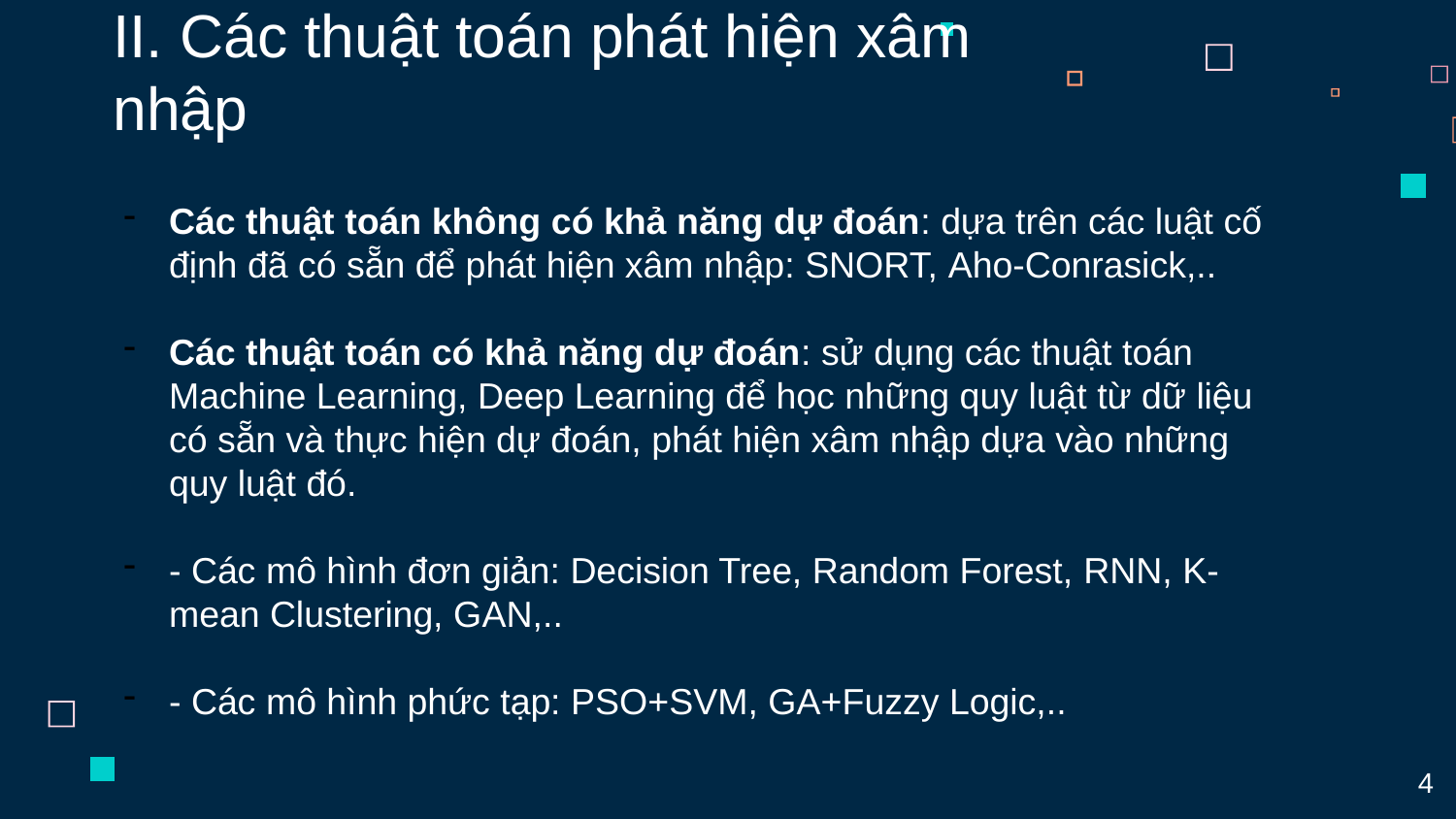

# II. Các thuật toán phát hiện xâm nhập
Các thuật toán không có khả năng dự đoán: dựa trên các luật cố định đã có sẵn để phát hiện xâm nhập: SNORT, Aho-Conrasick,..

Các thuật toán có khả năng dự đoán: sử dụng các thuật toán Machine Learning, Deep Learning để học những quy luật từ dữ liệu có sẵn và thực hiện dự đoán, phát hiện xâm nhập dựa vào những quy luật đó.

- Các mô hình đơn giản: Decision Tree, Random Forest, RNN, K-mean Clustering, GAN,..

- Các mô hình phức tạp: PSO+SVM, GA+Fuzzy Logic,..
4